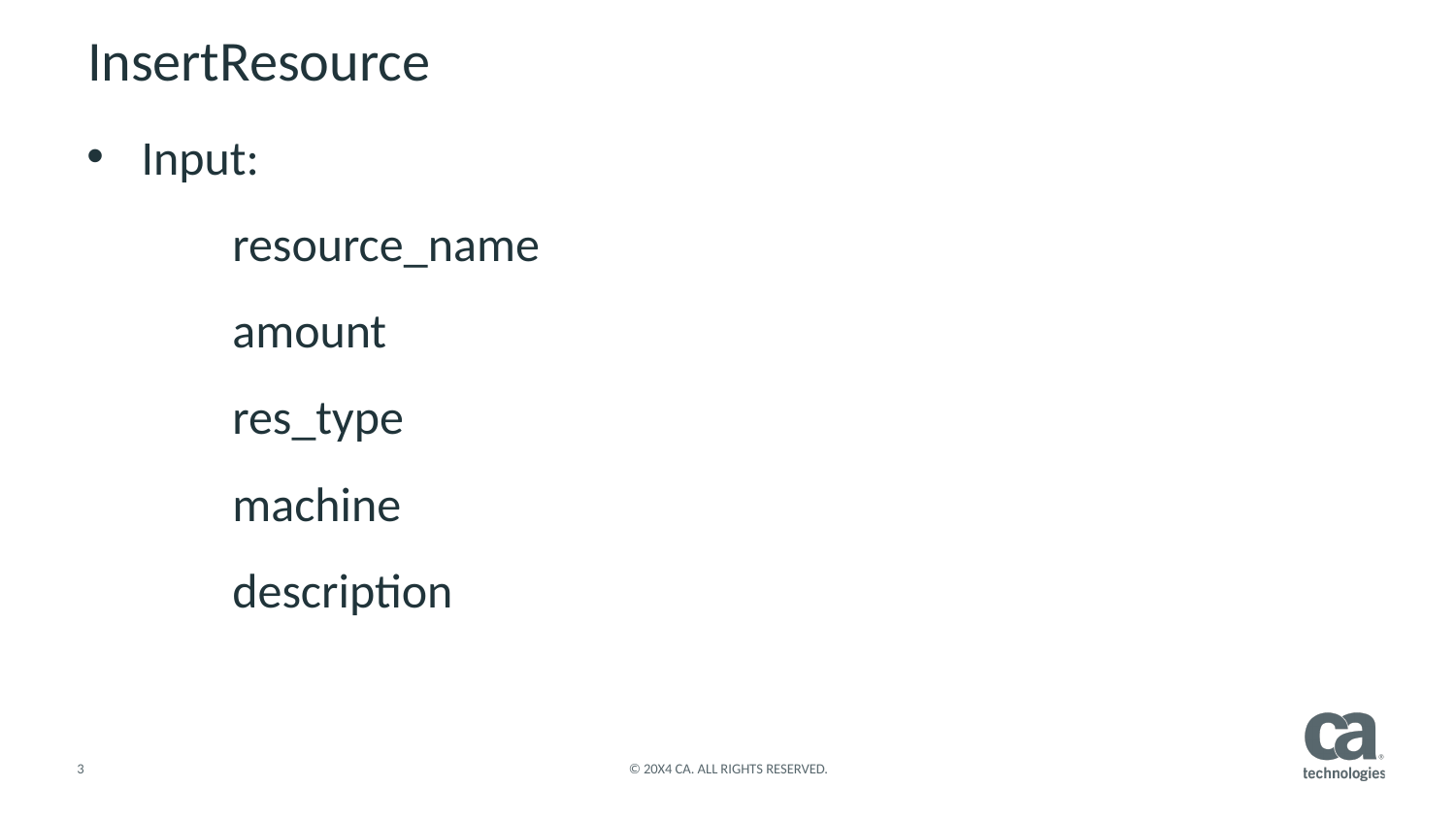

# InsertResource
Input:
	resource_name
	amount
	res_type
	machine
	description